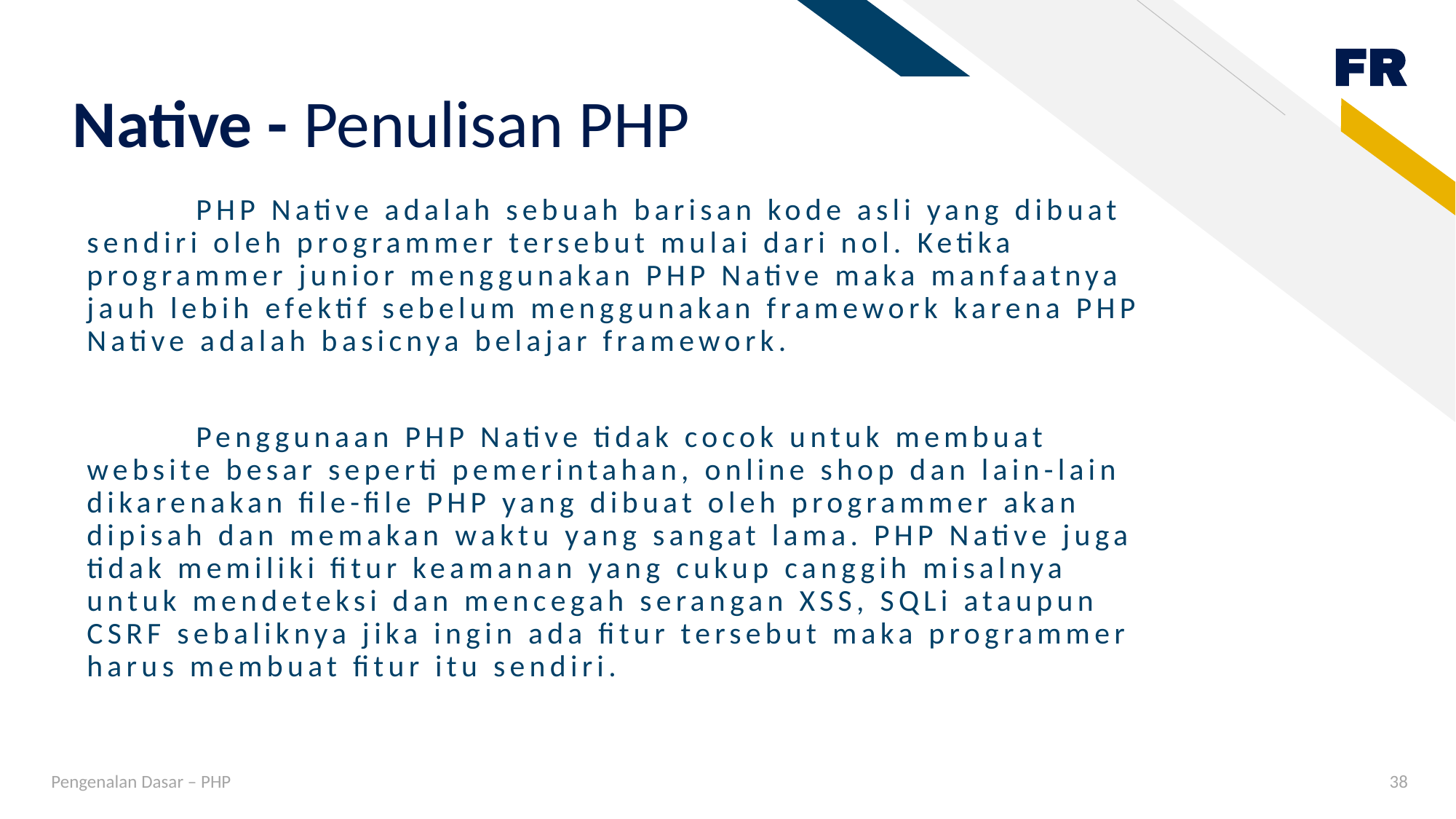

# Native - Penulisan PHP
	PHP Native adalah sebuah barisan kode asli yang dibuat sendiri oleh programmer tersebut mulai dari nol. Ketika programmer junior menggunakan PHP Native maka manfaatnya jauh lebih efektif sebelum menggunakan framework karena PHP Native adalah basicnya belajar framework.

	Penggunaan PHP Native tidak cocok untuk membuat website besar seperti pemerintahan, online shop dan lain-lain dikarenakan file-file PHP yang dibuat oleh programmer akan dipisah dan memakan waktu yang sangat lama. PHP Native juga tidak memiliki fitur keamanan yang cukup canggih misalnya untuk mendeteksi dan mencegah serangan XSS, SQLi ataupun CSRF sebaliknya jika ingin ada fitur tersebut maka programmer harus membuat fitur itu sendiri.
Pengenalan Dasar – PHP
38